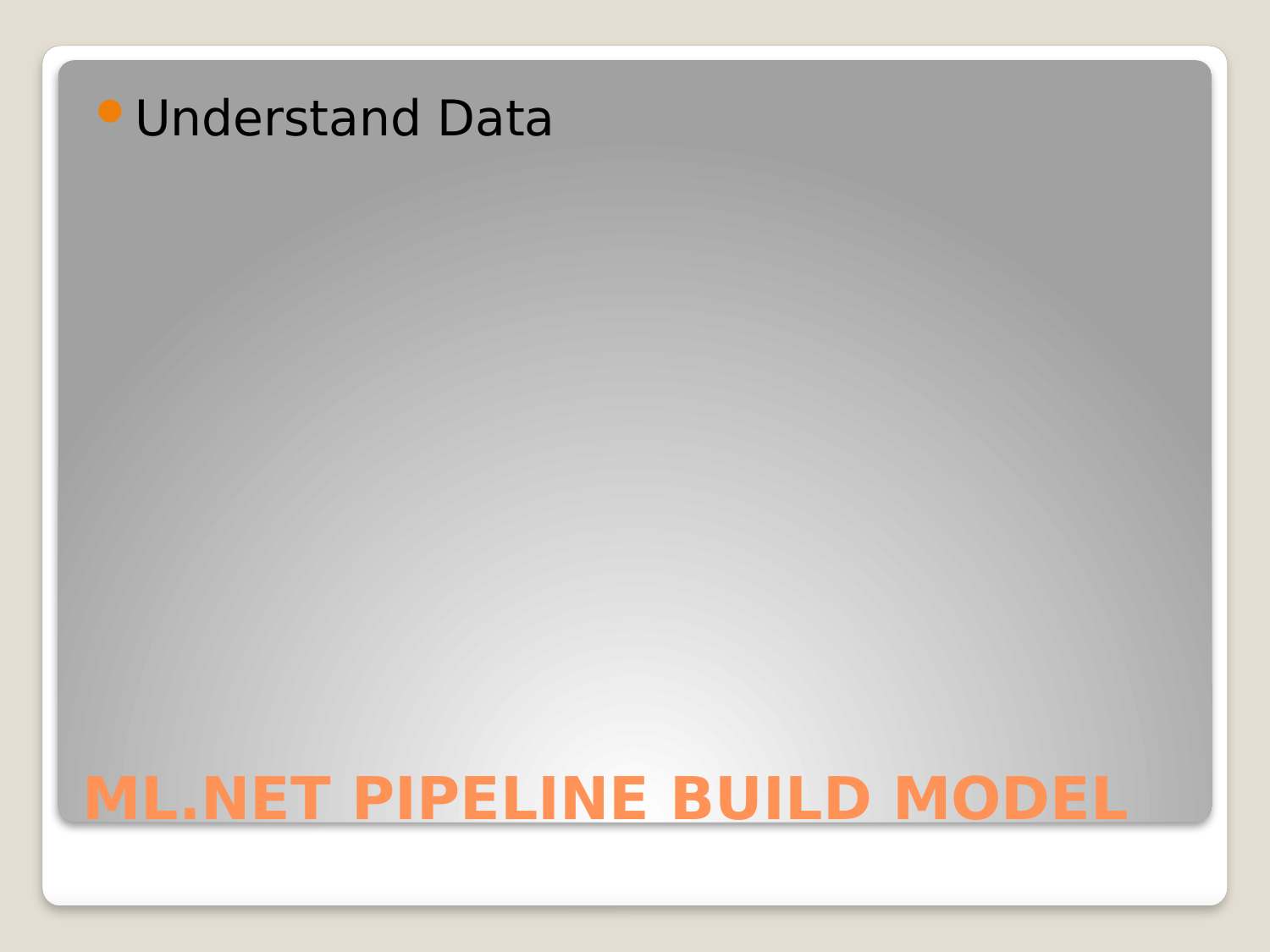

Understand Data
# ML.NET PIPELINE BUILD MODEL